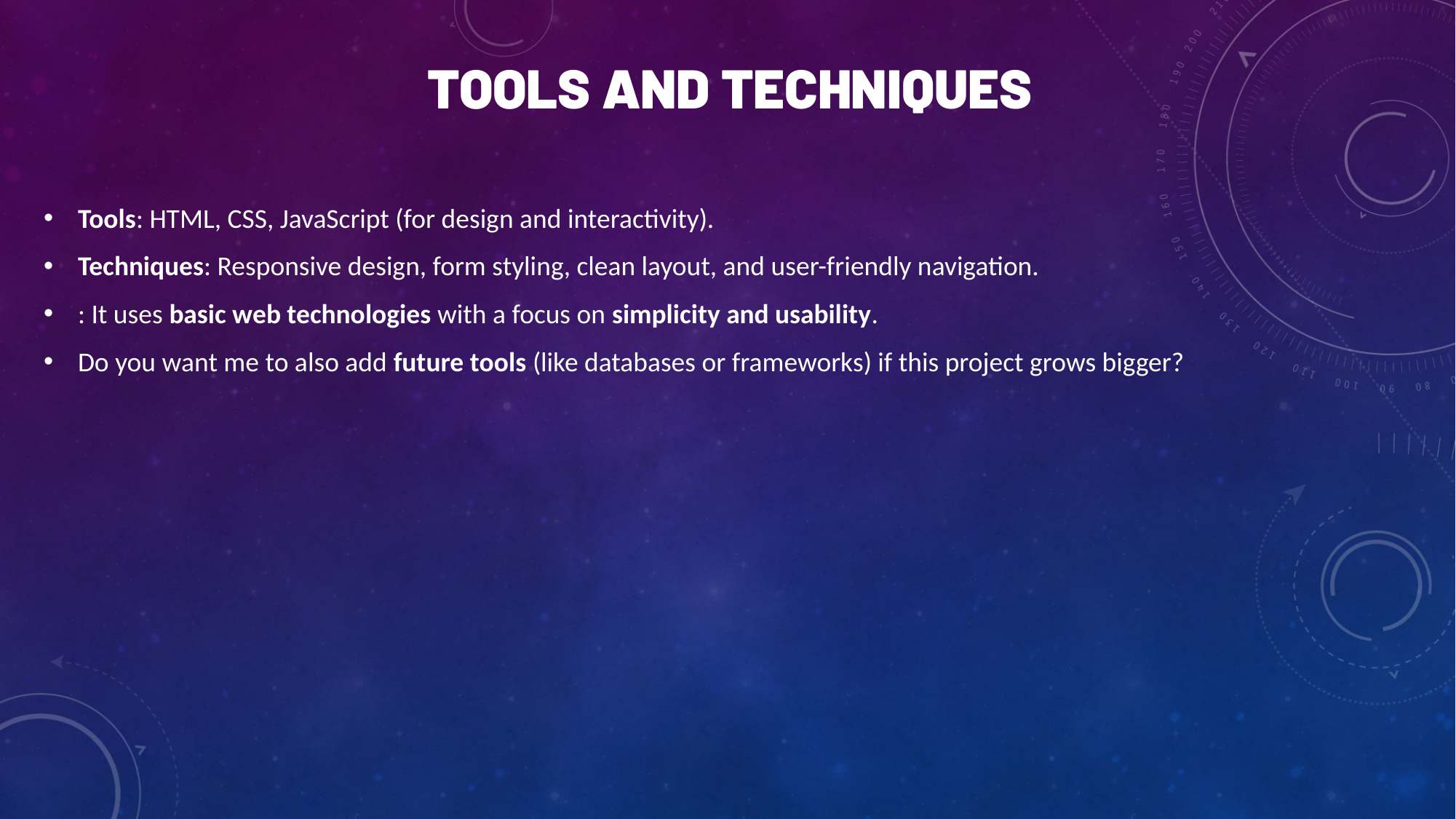

# Tools and techniques

Tools: HTML, CSS, JavaScript (for design and interactivity).
Techniques: Responsive design, form styling, clean layout, and user-friendly navigation.
: It uses basic web technologies with a focus on simplicity and usability.
Do you want me to also add future tools (like databases or frameworks) if this project grows bigger?